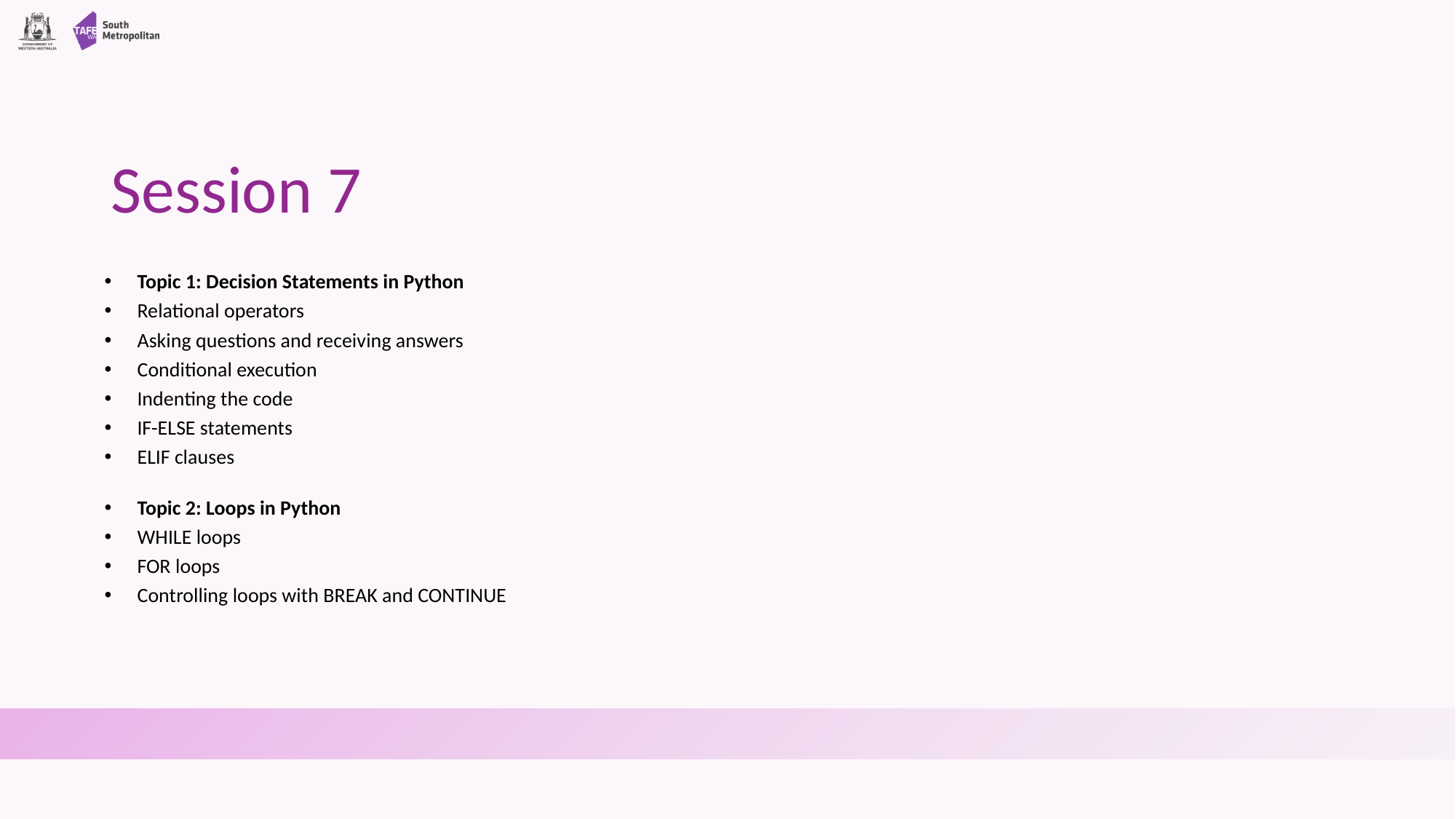

# Session 7
Topic 1: Decision Statements in Python
Relational operators
Asking questions and receiving answers
Conditional execution
Indenting the code
IF-ELSE statements
ELIF clauses
Topic 2: Loops in Python
WHILE loops
FOR loops
Controlling loops with BREAK and CONTINUE